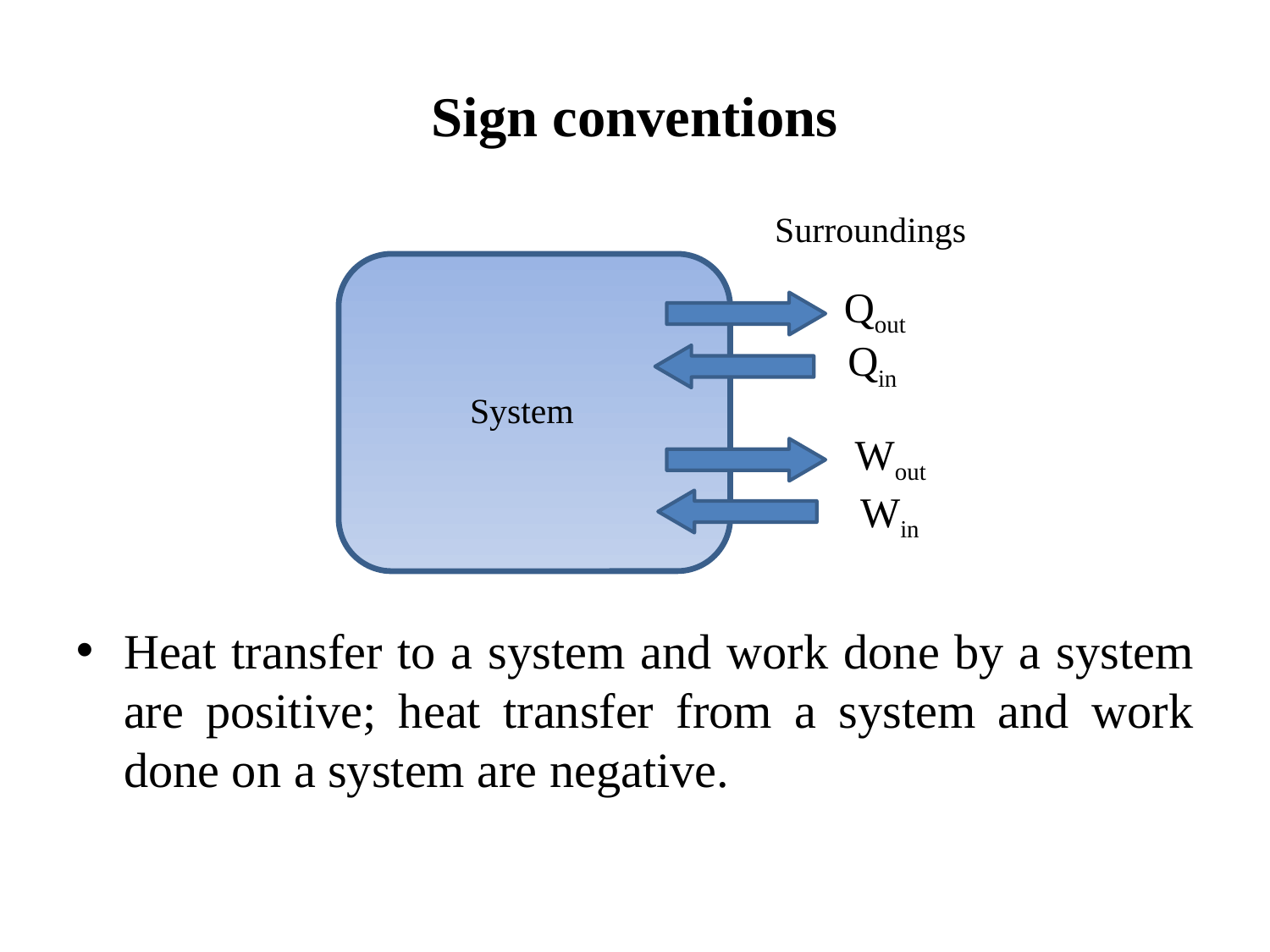

Sign conventions
Surroundings

Qout

Qin

System
Wout

Win

Heat transfer to a system and work done by a system are positive; heat transfer from a system and work done on a system are negative.